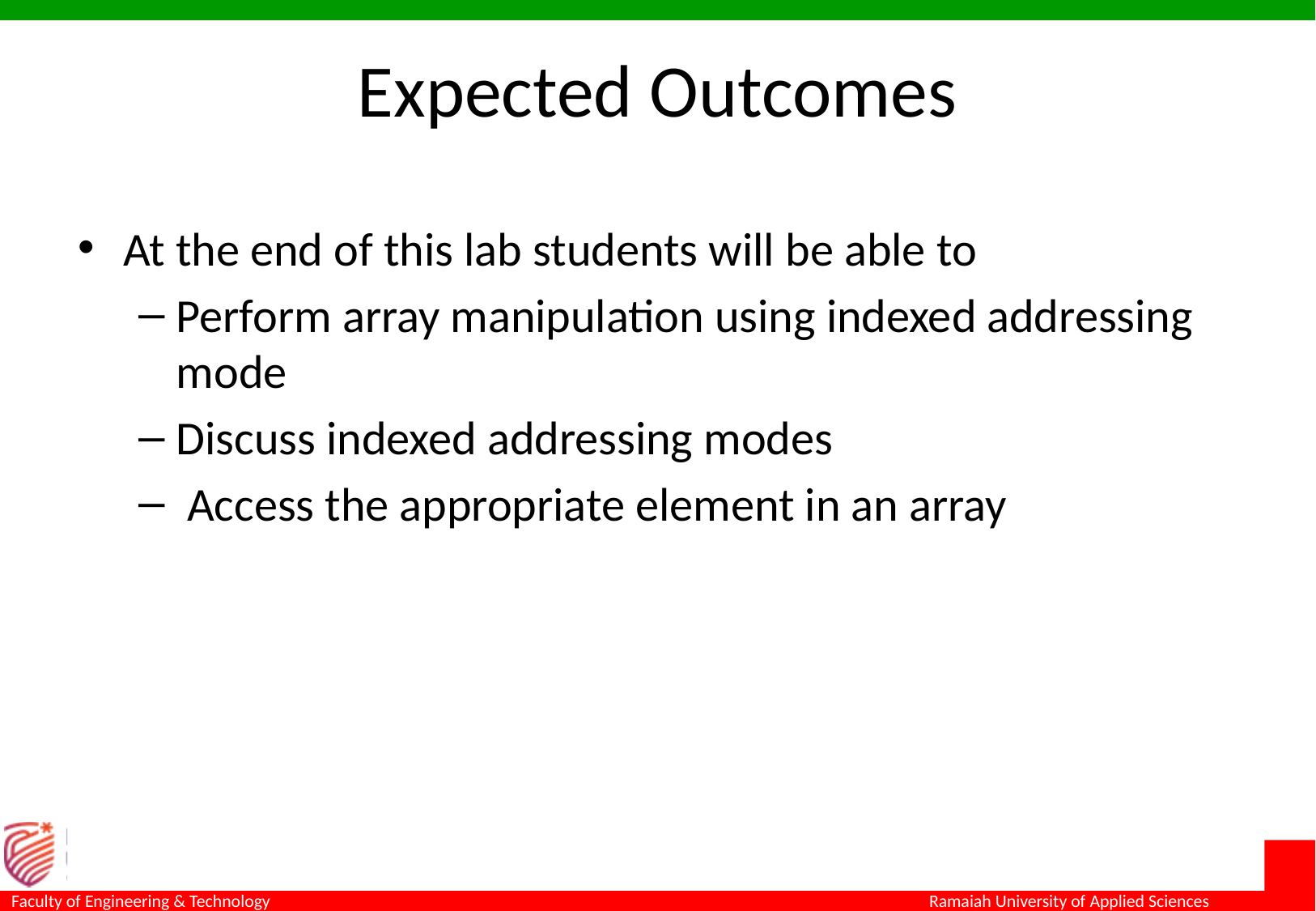

# Expected Outcomes
At the end of this lab students will be able to
Perform array manipulation using indexed addressing mode
Discuss indexed addressing modes
 Access the appropriate element in an array